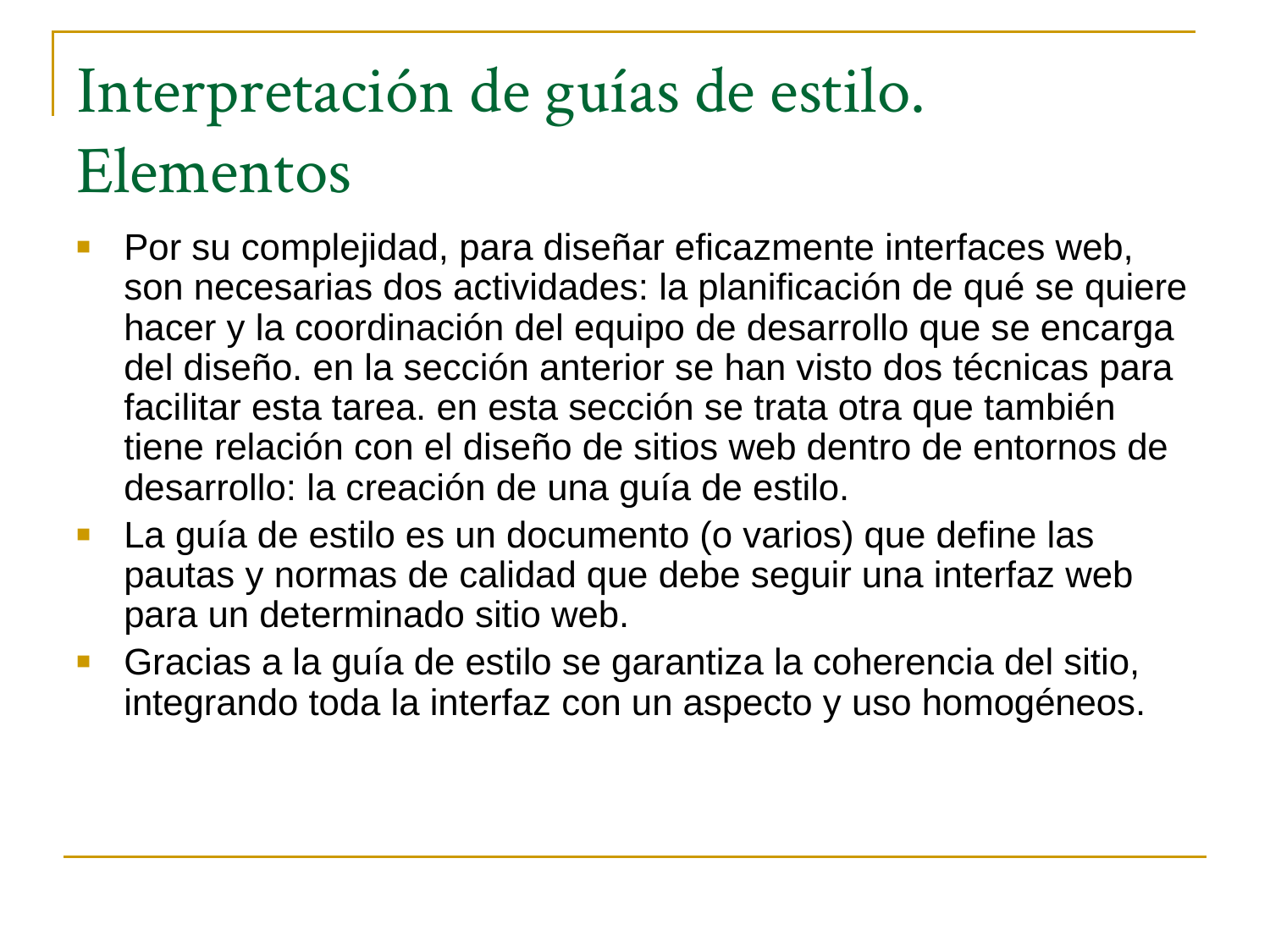

# Interpretación de guías de estilo. Elementos
Por su complejidad, para diseñar eficazmente interfaces web, son necesarias dos actividades: la planificación de qué se quiere hacer y la coordinación del equipo de desarrollo que se encarga del diseño. en la sección anterior se han visto dos técnicas para facilitar esta tarea. en esta sección se trata otra que también tiene relación con el diseño de sitios web dentro de entornos de desarrollo: la creación de una guía de estilo.
La guía de estilo es un documento (o varios) que define las pautas y normas de calidad que debe seguir una interfaz web para un determinado sitio web.
Gracias a la guía de estilo se garantiza la coherencia del sitio, integrando toda la interfaz con un aspecto y uso homogéneos.